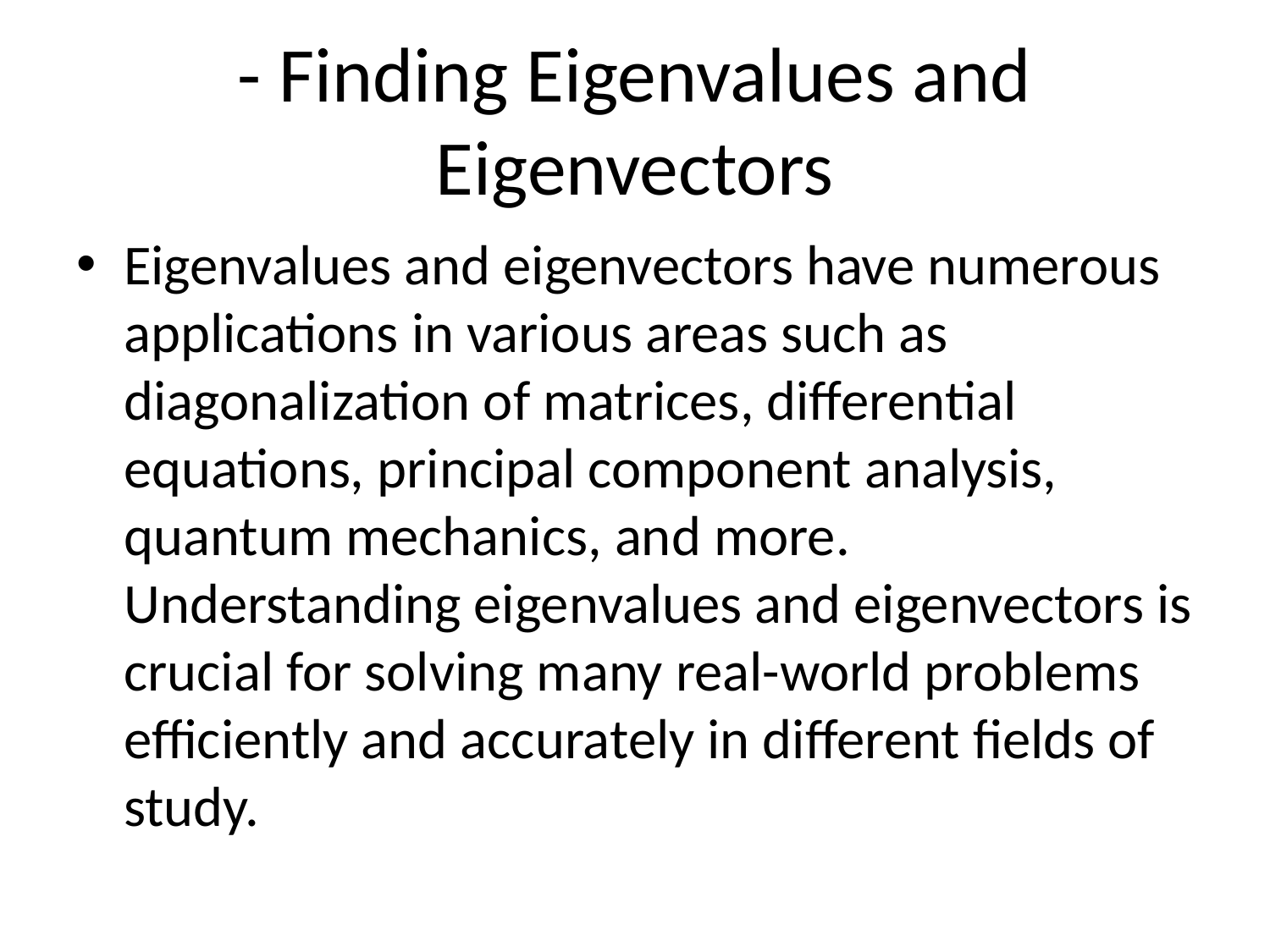

# - Finding Eigenvalues and Eigenvectors
Eigenvalues and eigenvectors have numerous applications in various areas such as diagonalization of matrices, differential equations, principal component analysis, quantum mechanics, and more. Understanding eigenvalues and eigenvectors is crucial for solving many real-world problems efficiently and accurately in different fields of study.